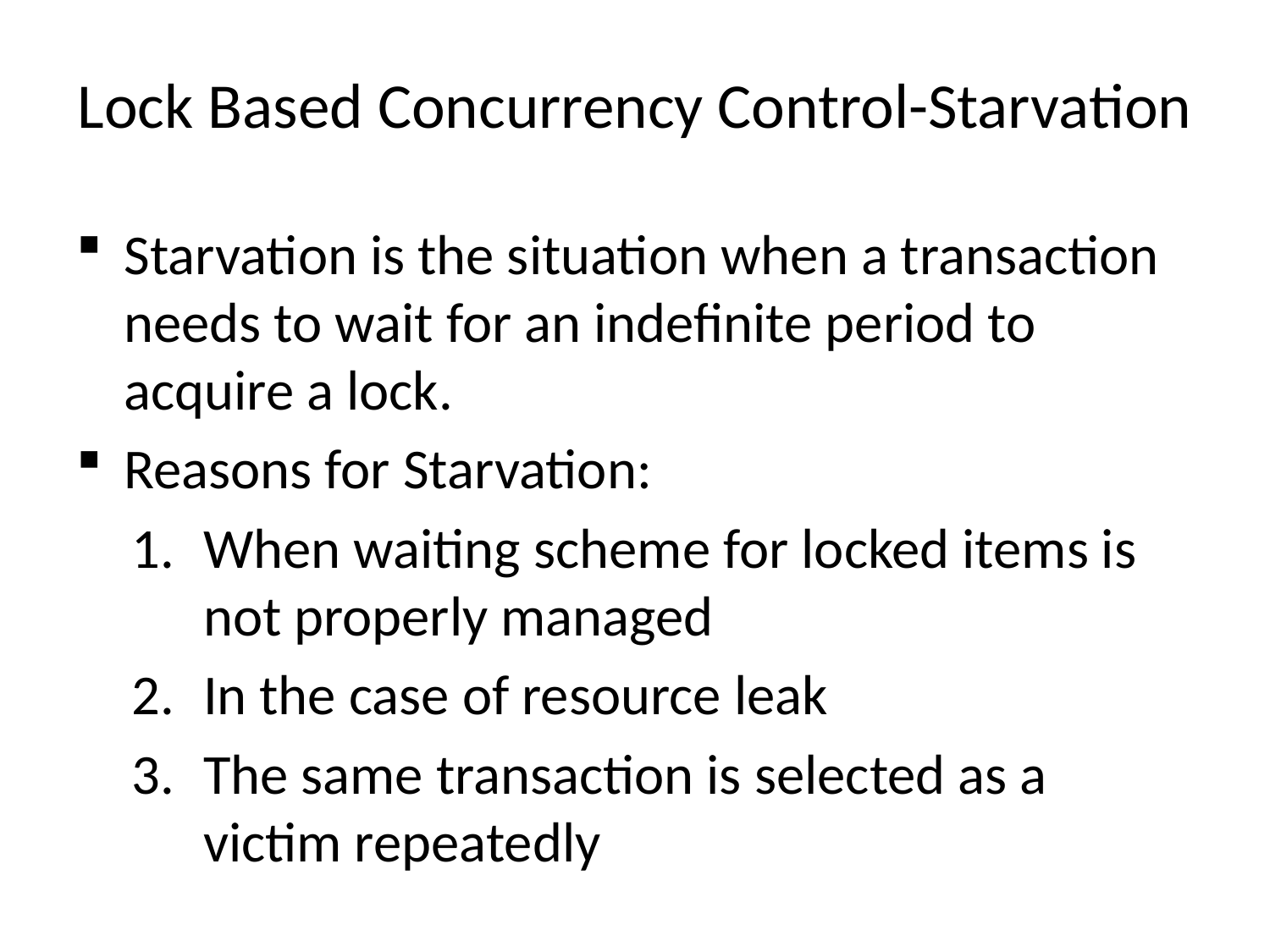

# Lock Based Concurrency Control-Starvation
Starvation is the situation when a transaction needs to wait for an indefinite period to acquire a lock.
Reasons for Starvation:
When waiting scheme for locked items is not properly managed
In the case of resource leak
The same transaction is selected as a victim repeatedly